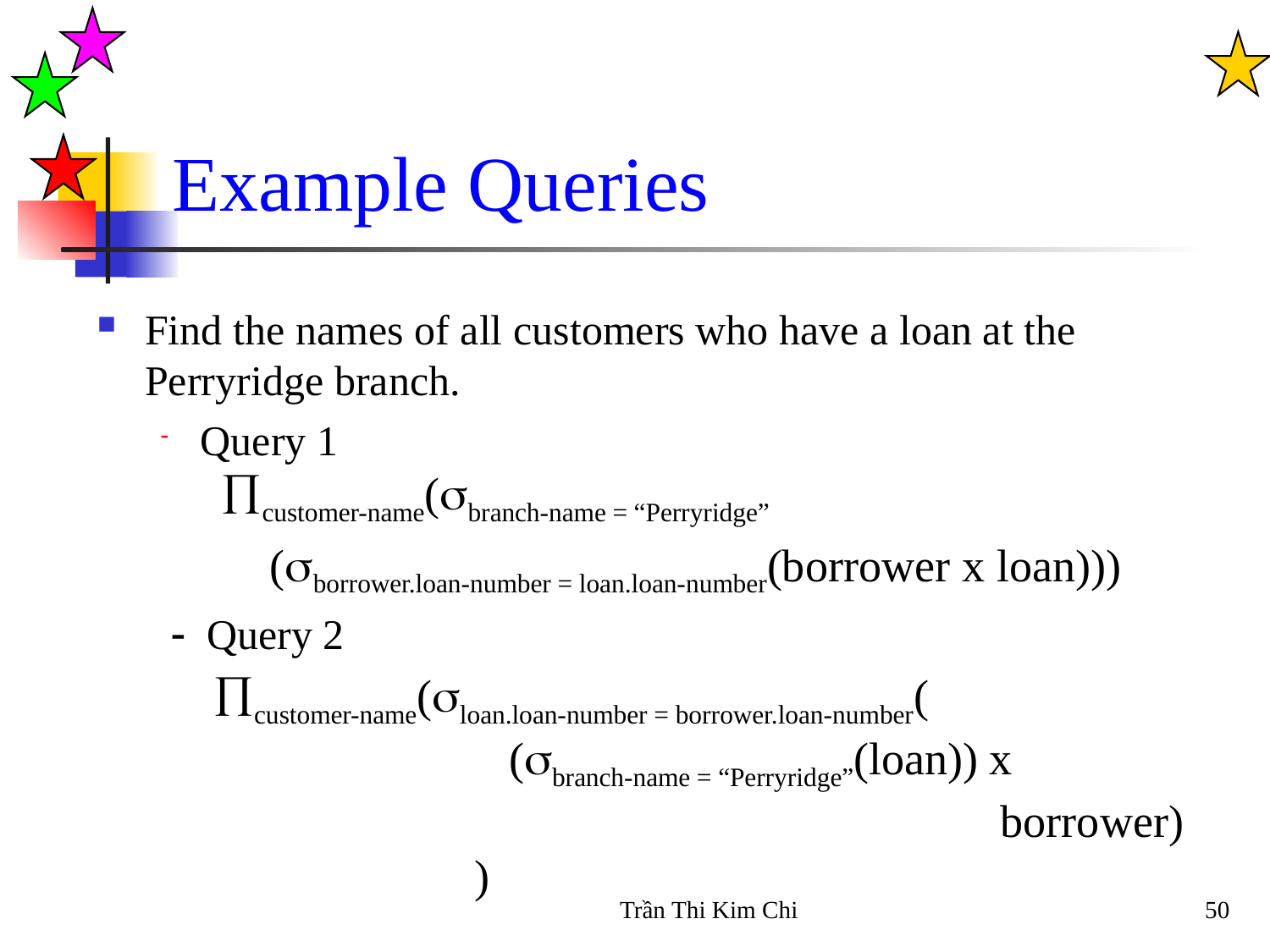

# Example Queries
Find the names of all customers who have a loan at the Perryridge branch.
Query 1
  ∏customer-name(σbranch-name = “Perryridge”
    (σborrower.loan-number = loan.loan-number(borrower x loan)))
 −  Query 2
     ∏customer-name(σloan.loan-number = borrower.loan-number(
                           (σbranch-name = “Perryridge”(loan)) x
                                                                      borrower)
                        )
Trần Thi Kim Chi
50